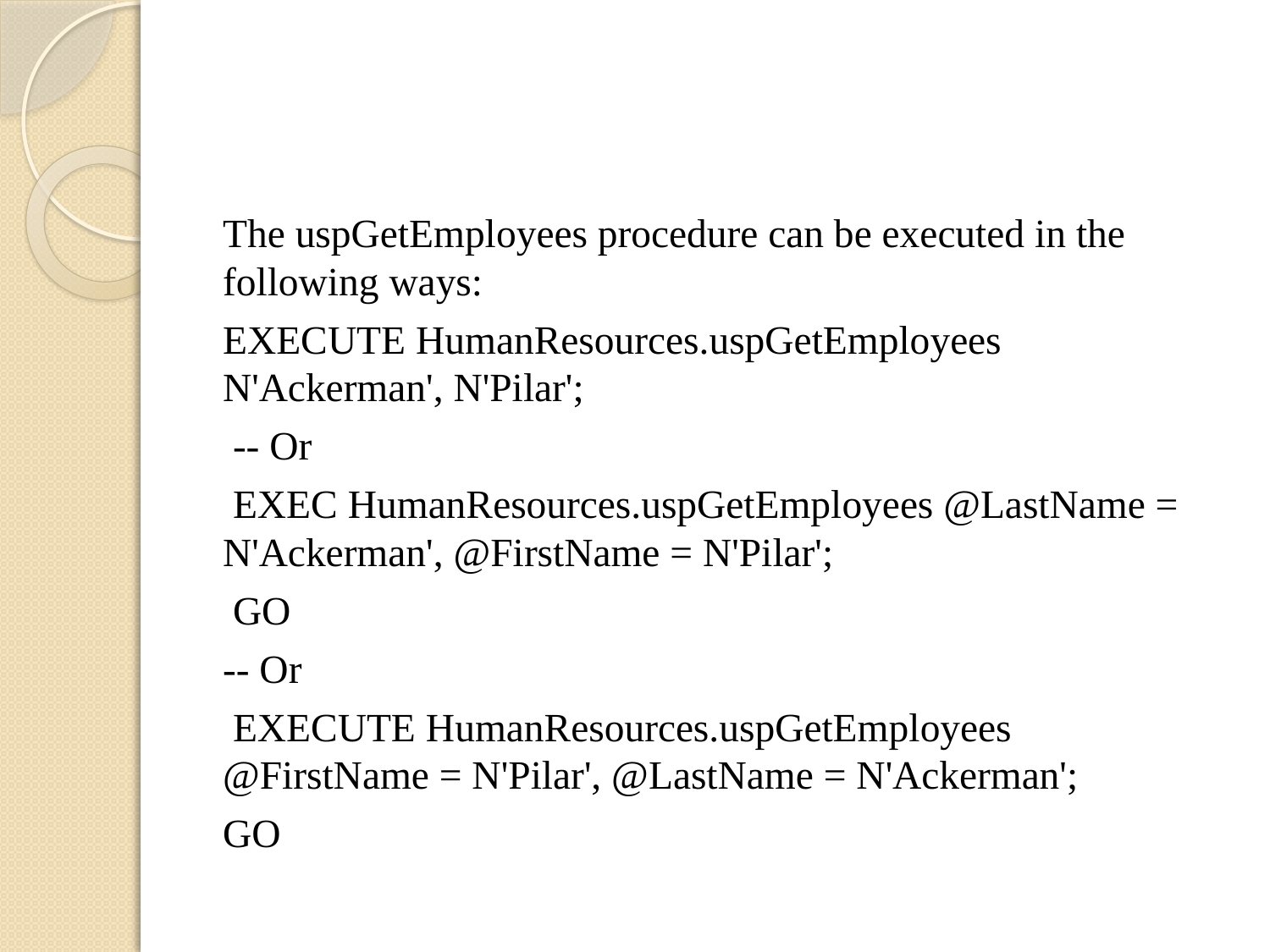

#
The uspGetEmployees procedure can be executed in the following ways:
EXECUTE HumanResources.uspGetEmployees N'Ackerman', N'Pilar';
 -- Or
 EXEC HumanResources.uspGetEmployees @LastName = N'Ackerman', @FirstName = N'Pilar';
 GO
-- Or
 EXECUTE HumanResources.uspGetEmployees @FirstName = N'Pilar', @LastName = N'Ackerman';
GO